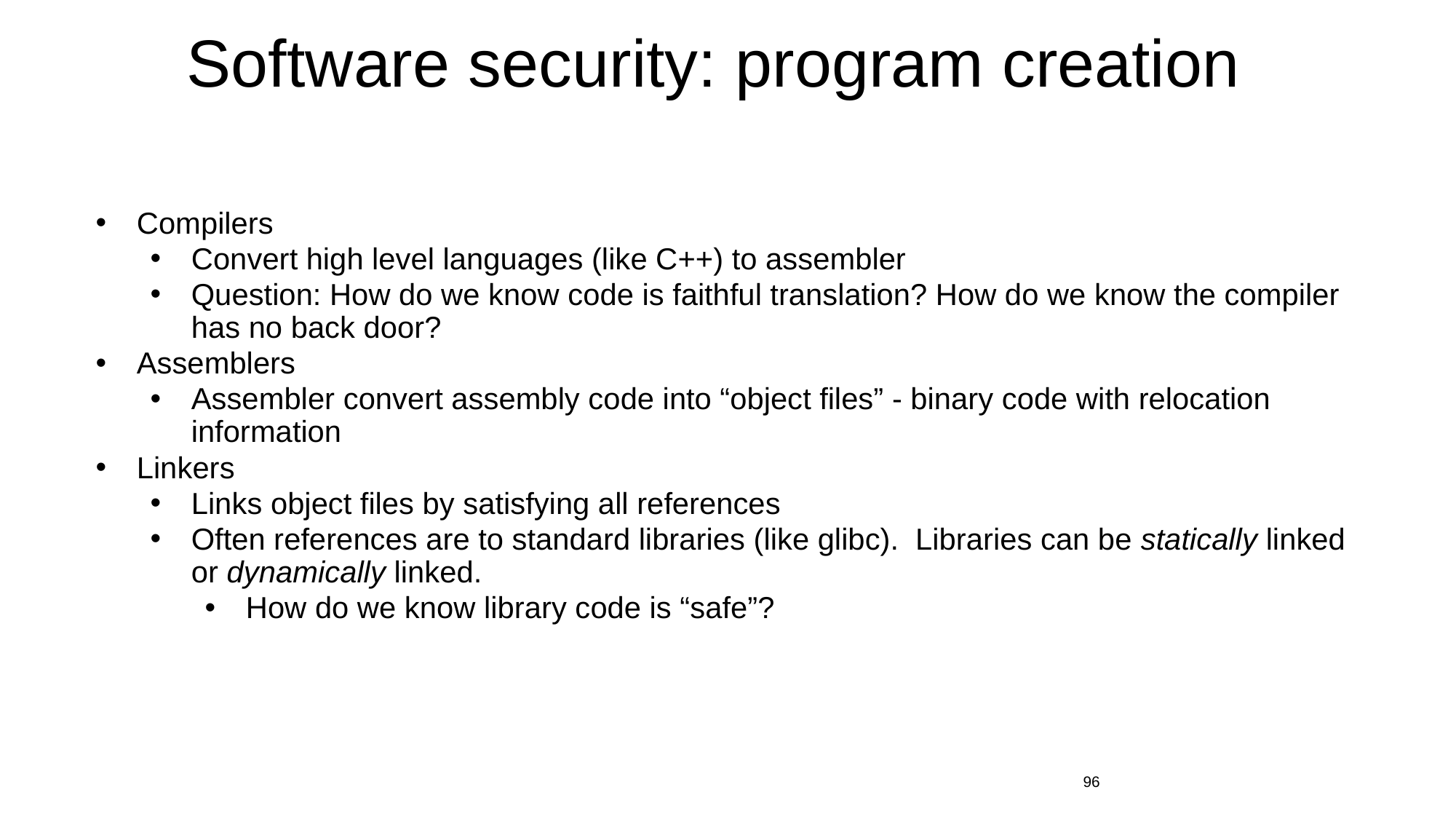

# Software security: program creation
Compilers
Convert high level languages (like C++) to assembler
Question: How do we know code is faithful translation? How do we know the compiler has no back door?
Assemblers
Assembler convert assembly code into “object files” - binary code with relocation information
Linkers
Links object files by satisfying all references
Often references are to standard libraries (like glibc).  Libraries can be statically linked or dynamically linked.
How do we know library code is “safe”?
96